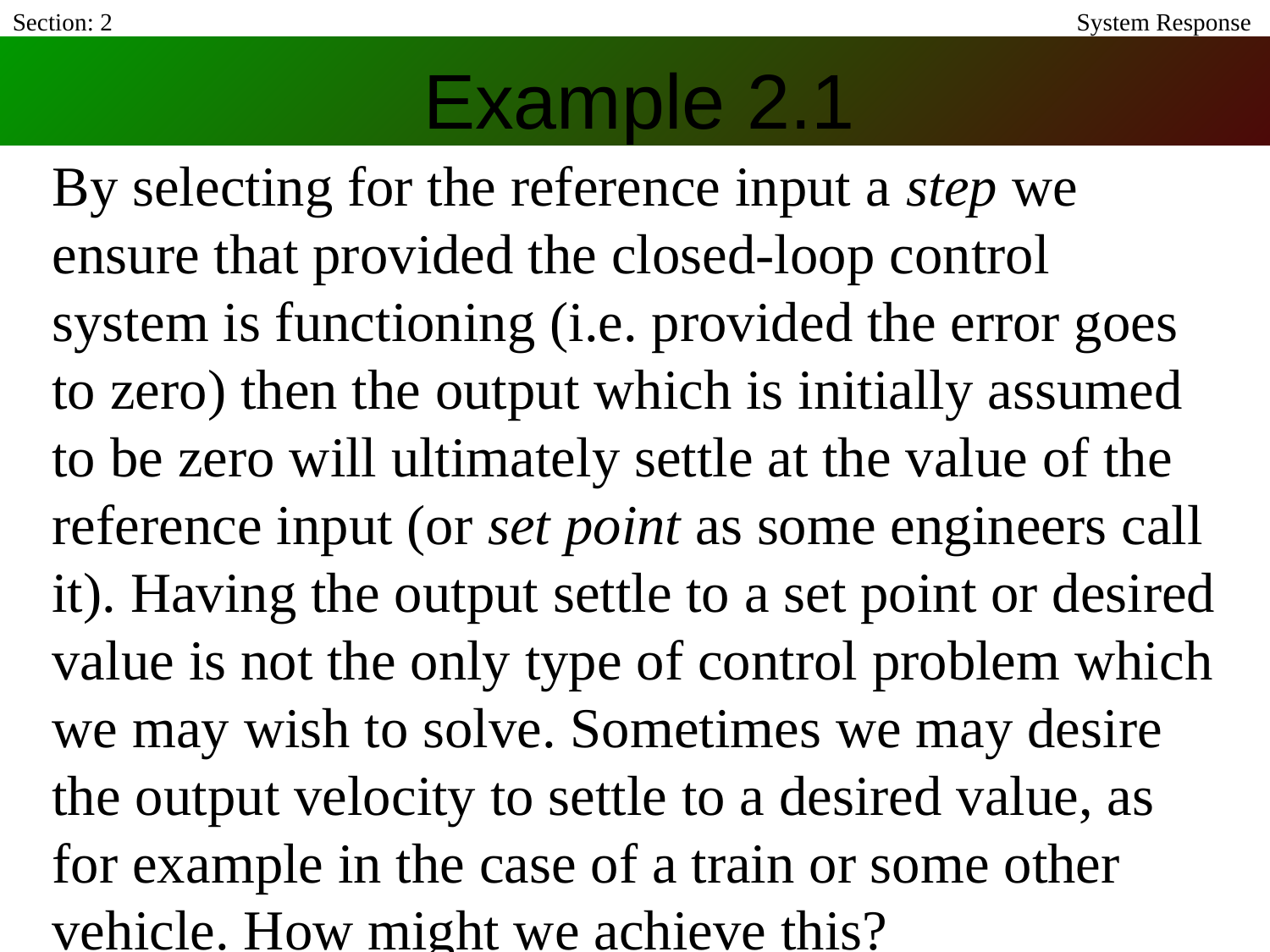

Section: 2
System Response

# Example 2.1
By selecting for the reference input a step we ensure that provided the closed-loop control system is functioning (i.e. provided the error goes to zero) then the output which is initially assumed to be zero will ultimately settle at the value of the reference input (or set point as some engineers call it). Having the output settle to a set point or desired value is not the only type of control problem which we may wish to solve. Sometimes we may desire the output velocity to settle to a desired value, as for example in the case of a train or some other vehicle. How might we achieve this?